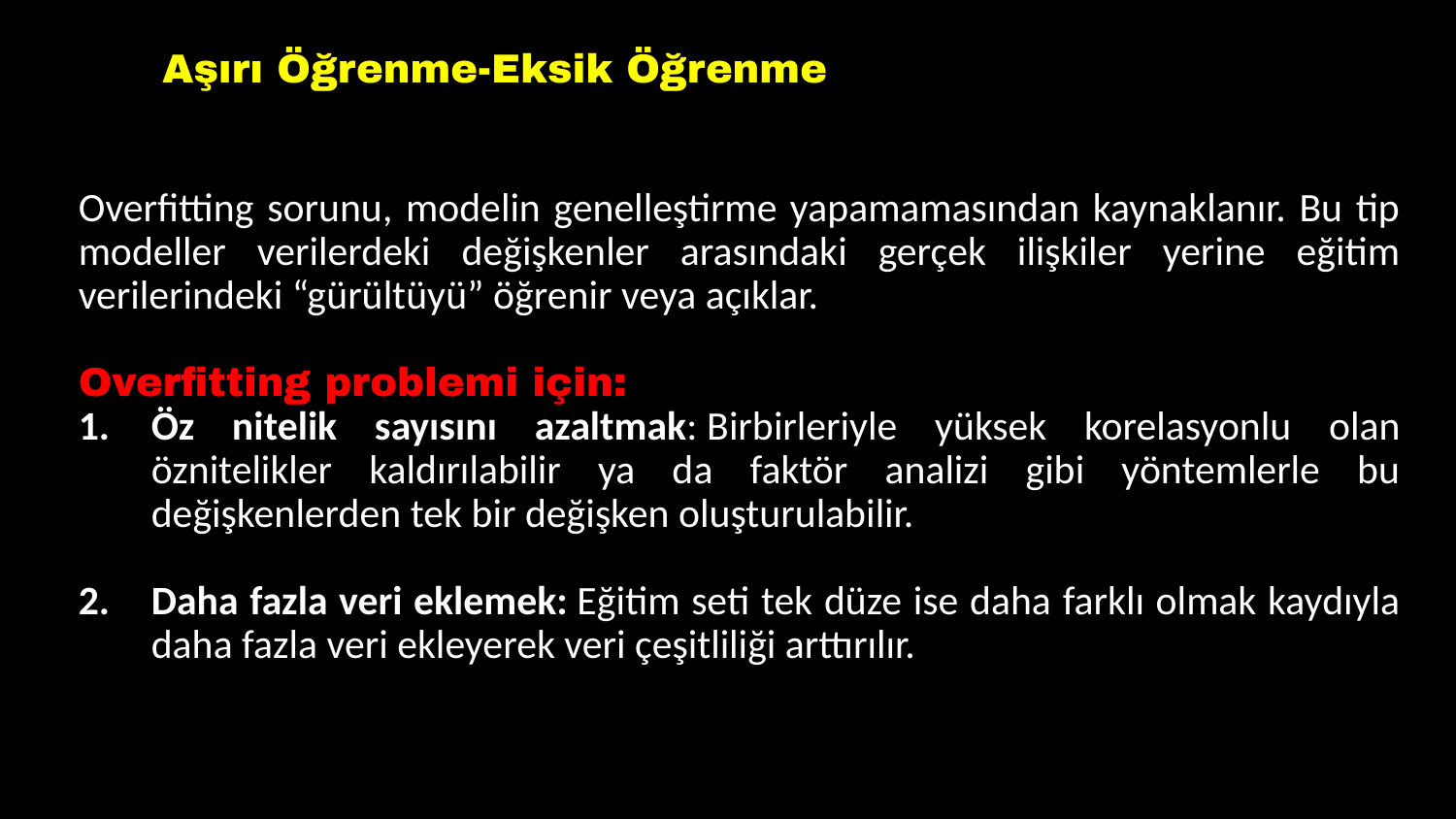

# Aşırı Öğrenme-Eksik Öğrenme
Overfitting sorunu, modelin genelleştirme yapamamasından kaynaklanır. Bu tip modeller verilerdeki değişkenler arasındaki gerçek ilişkiler yerine eğitim verilerindeki “gürültüyü” öğrenir veya açıklar.

Overfitting problemi için:
Öz nitelik sayısını azaltmak: Birbirleriyle yüksek korelasyonlu olan öznitelikler kaldırılabilir ya da faktör analizi gibi yöntemlerle bu değişkenlerden tek bir değişken oluşturulabilir.

Daha fazla veri eklemek: Eğitim seti tek düze ise daha farklı olmak kaydıyla daha fazla veri ekleyerek veri çeşitliliği arttırılır.